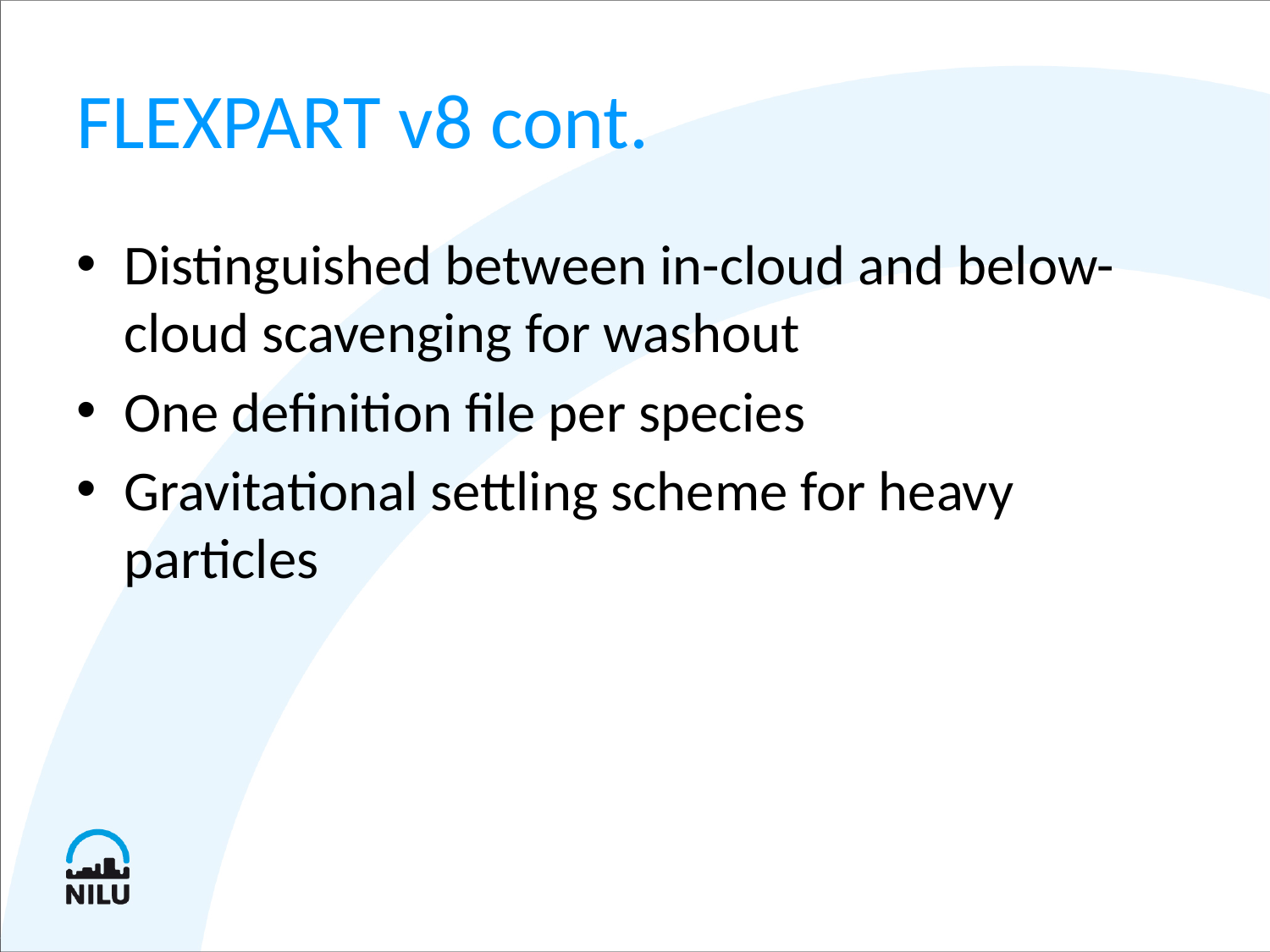

# FLEXPART v8 cont.
Distinguished between in-cloud and below- cloud scavenging for washout
One definition file per species
Gravitational settling scheme for heavy particles